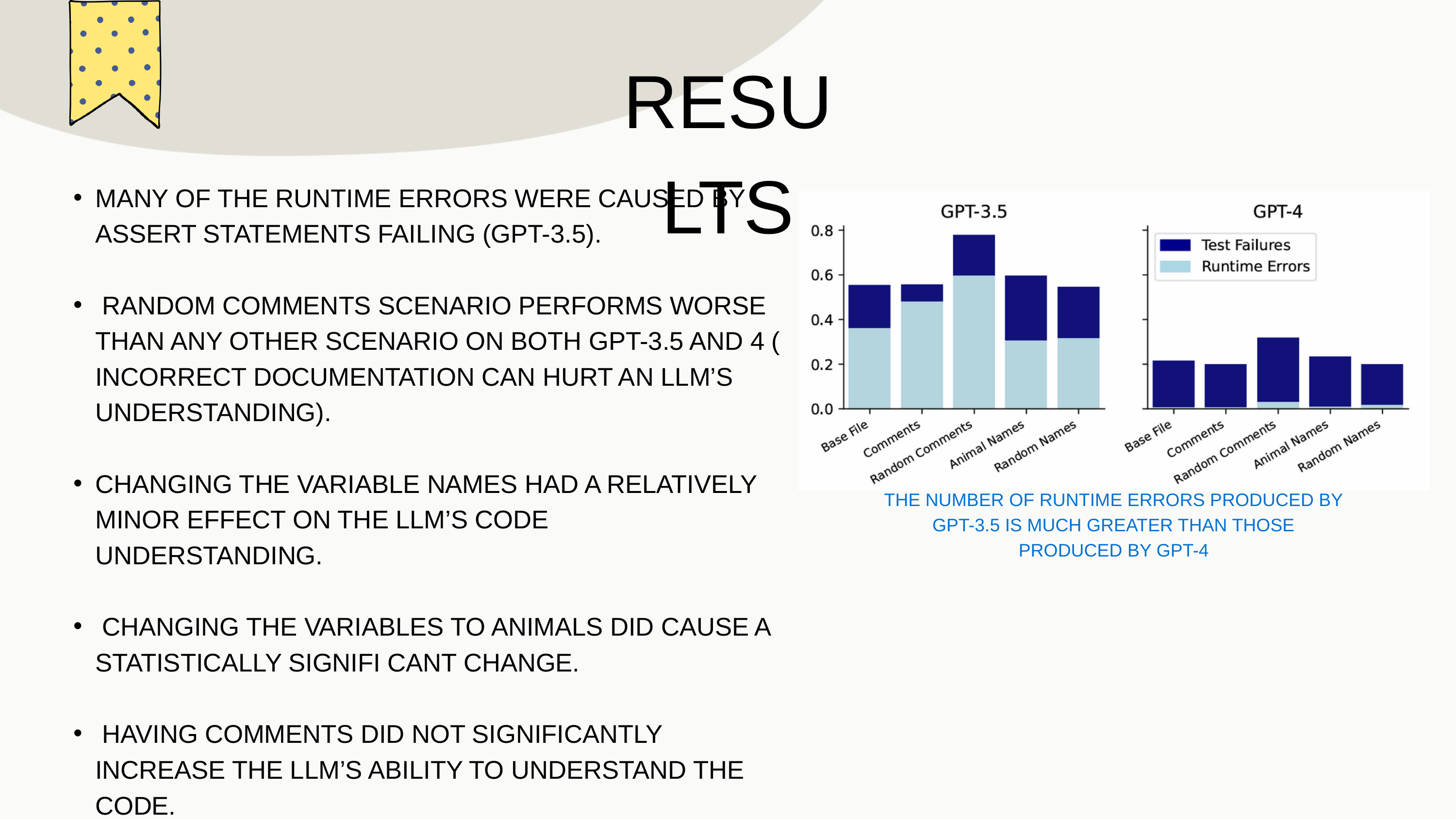

RESULTS
MANY OF THE RUNTIME ERRORS WERE CAUSED BY ASSERT STATEMENTS FAILING (GPT-3.5).

 RANDOM COMMENTS SCENARIO PERFORMS WORSE THAN ANY OTHER SCENARIO ON BOTH GPT-3.5 AND 4 ( INCORRECT DOCUMENTATION CAN HURT AN LLM’S UNDERSTANDING).

CHANGING THE VARIABLE NAMES HAD A RELATIVELY MINOR EFFECT ON THE LLM’S CODE UNDERSTANDING.

 CHANGING THE VARIABLES TO ANIMALS DID CAUSE A STATISTICALLY SIGNIFI CANT CHANGE.

 HAVING COMMENTS DID NOT SIGNIFICANTLY INCREASE THE LLM’S ABILITY TO UNDERSTAND THE CODE.

THE NUMBER OF RUNTIME ERRORS PRODUCED BY GPT-3.5 IS MUCH GREATER THAN THOSE PRODUCED BY GPT-4